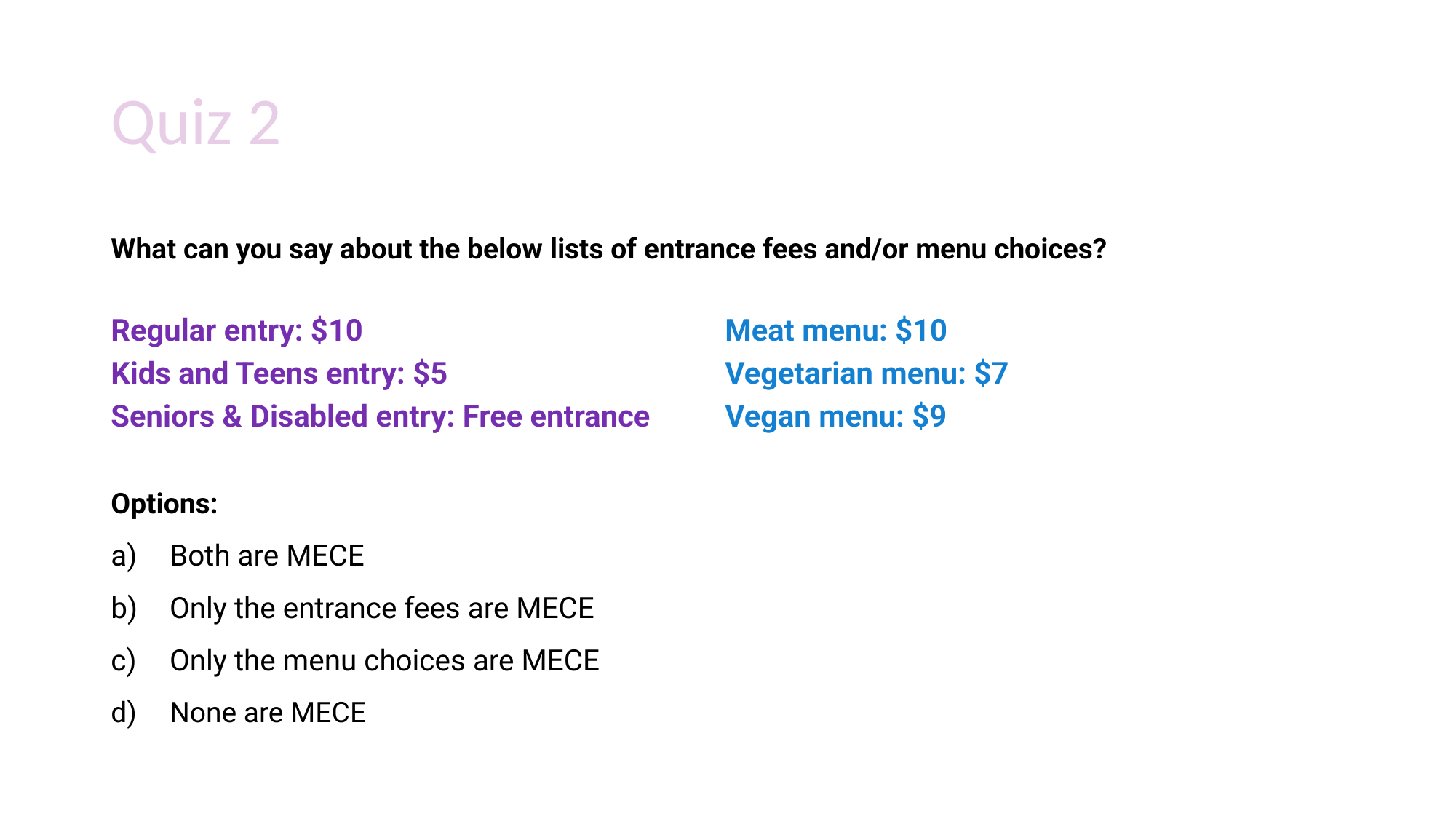

# Quiz 2
What can you say about the below lists of entrance fees and/or menu choices?

Options:
Both are MECE
Only the entrance fees are MECE
Only the menu choices are MECE
None are MECE
| Regular entry: $10 Kids and Teens entry: $5 Seniors & Disabled entry: Free entrance | Meat menu: $10 Vegetarian menu: $7 Vegan menu: $9 |
| --- | --- |